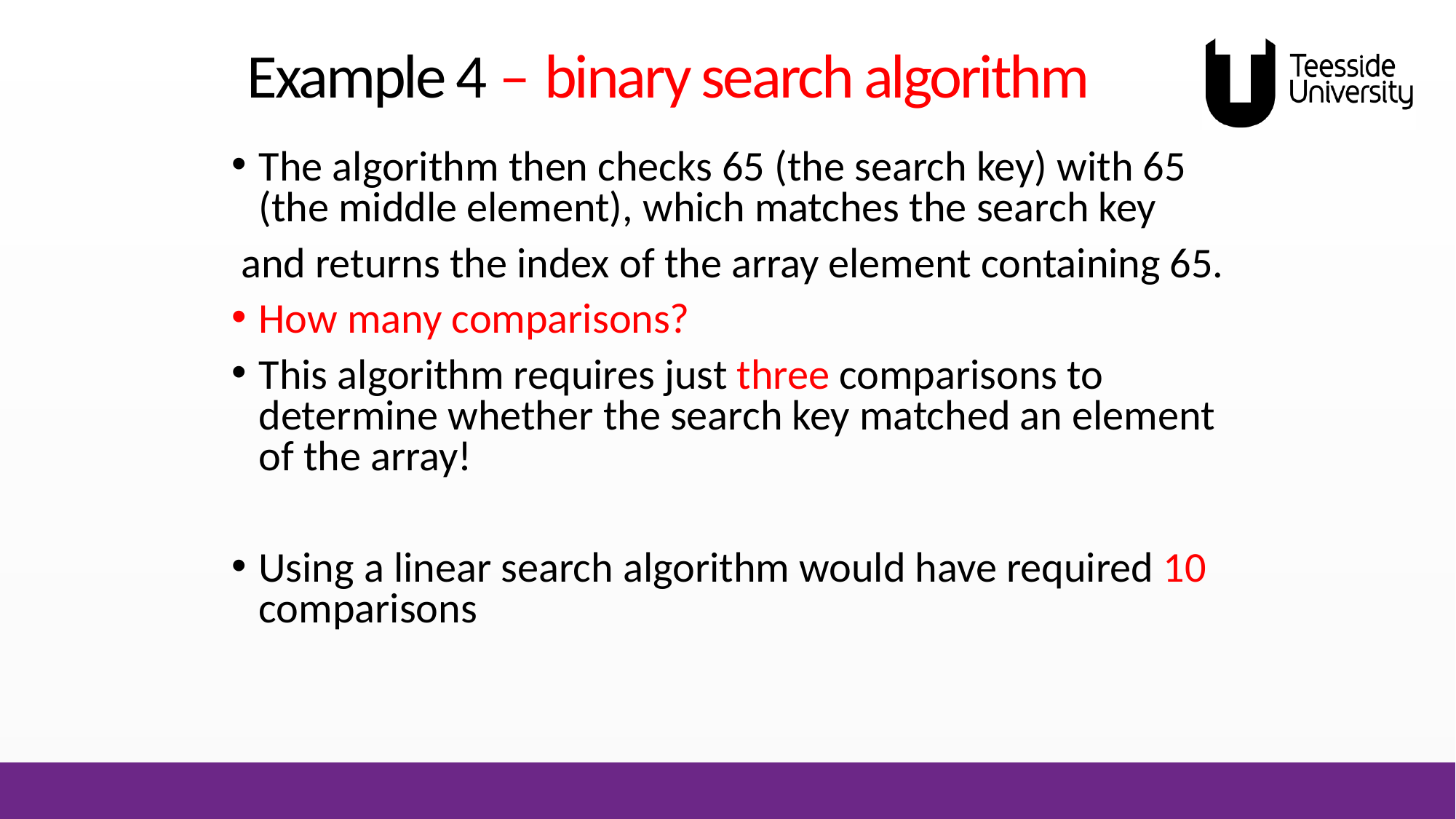

# Example 4 – binary search algorithm
The algorithm then checks 65 (the search key) with 65 (the middle element), which matches the search key
 and returns the index of the array element containing 65.
How many comparisons?
This algorithm requires just three comparisons to determine whether the search key matched an element of the array!

Using a linear search algorithm would have required 10 comparisons